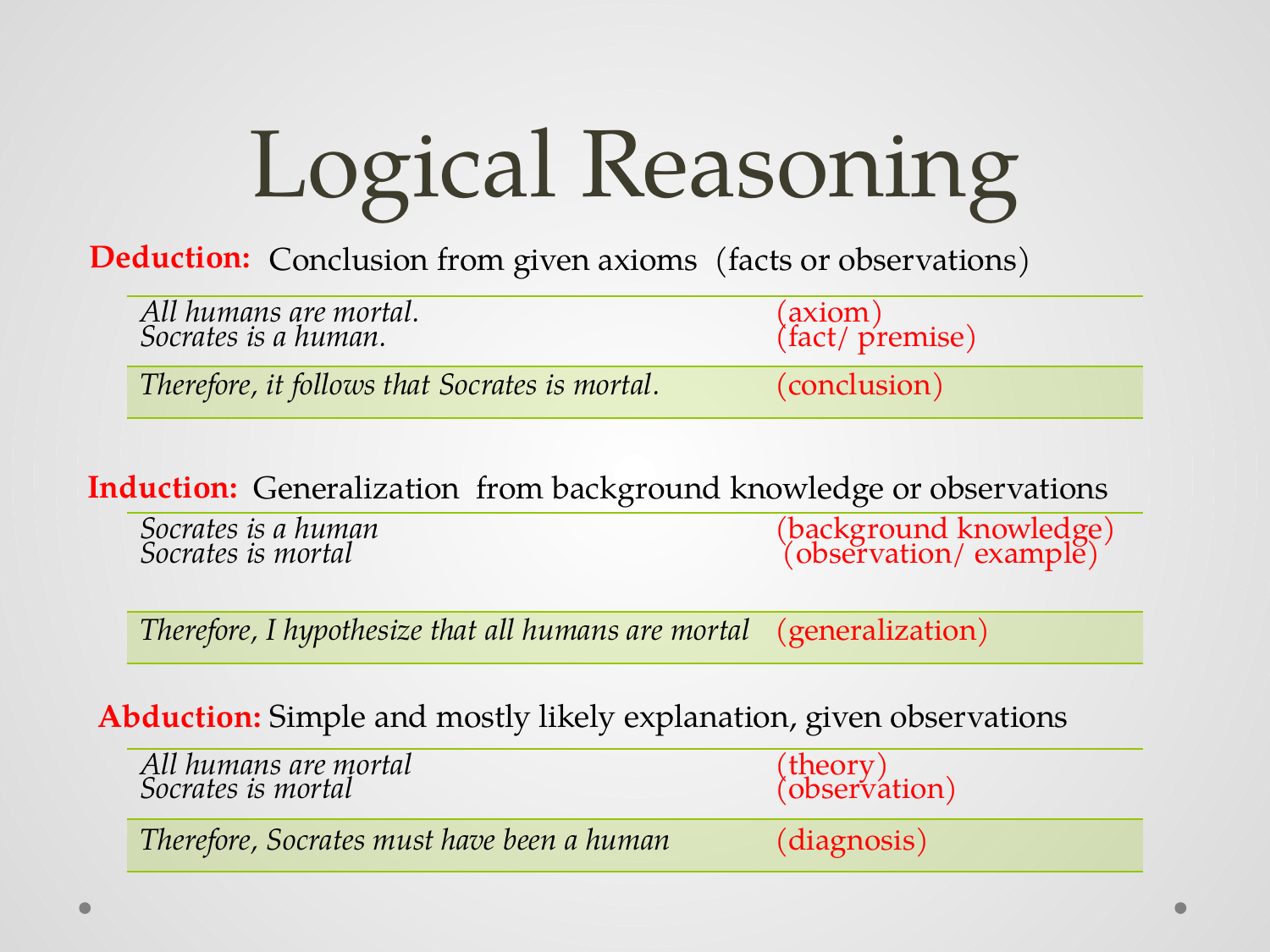

# Logical Reasoning
Deduction:
	       Conclusion from given axioms  (facts or observations)

	     Generalization  from background knowledge or observations

	       Simple and mostly likely explanation, given observations

| All humans are mortal. (axiom) Socrates is a human. (fact/ premise) |
| --- |
| Therefore, it follows that Socrates is mortal. (conclusion) |
Induction:
| Socrates is a human (background knowledge) Socrates is mortal (observation/ example) |
| --- |
| Therefore, I hypothesize that all humans are mortal (generalization) |
Abduction:
| All humans are mortal (theory) Socrates is mortal (observation) |
| --- |
| Therefore, Socrates must have been a human (diagnosis) |